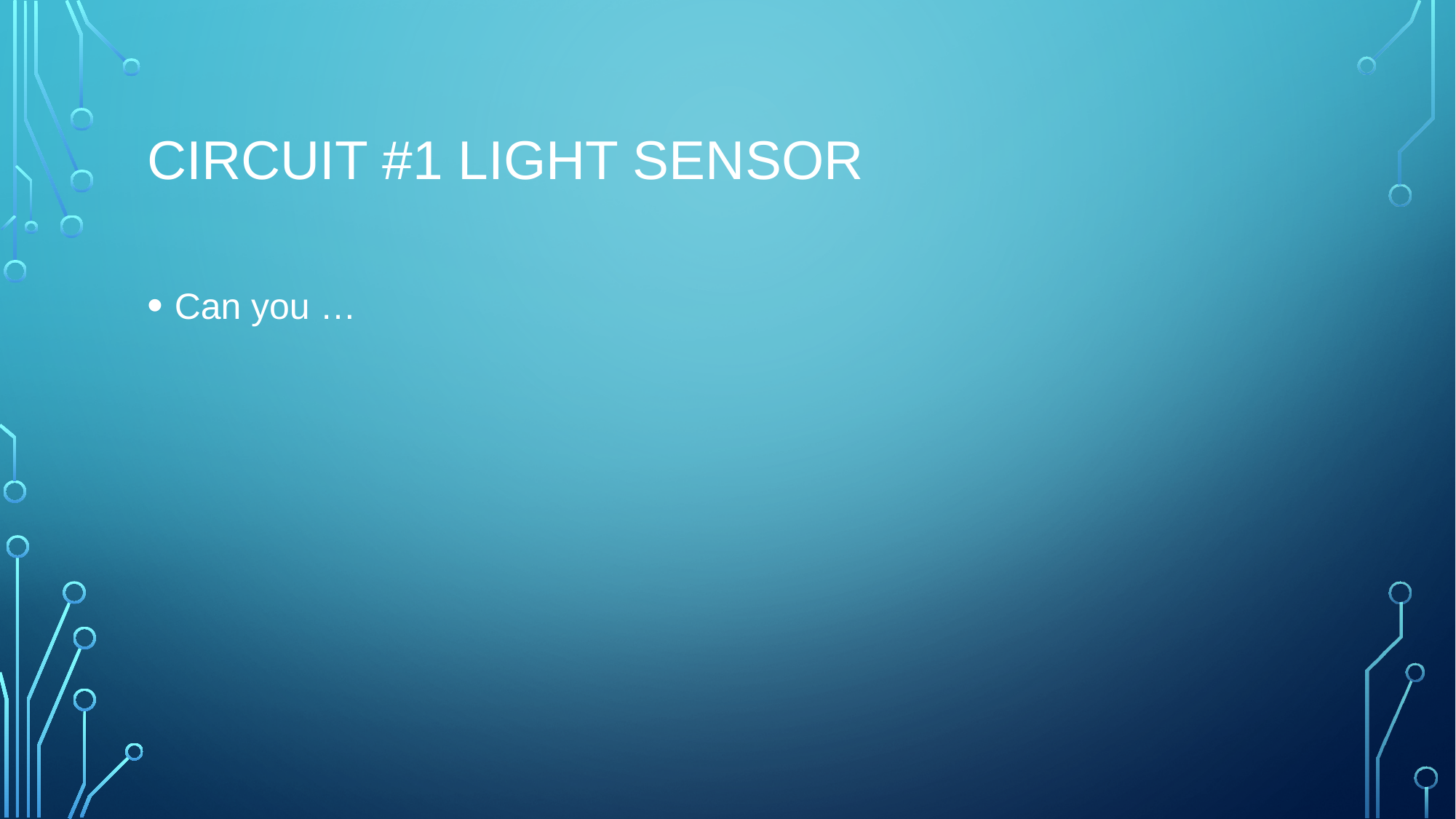

# Circuit #1 Light Sensor
Can you …